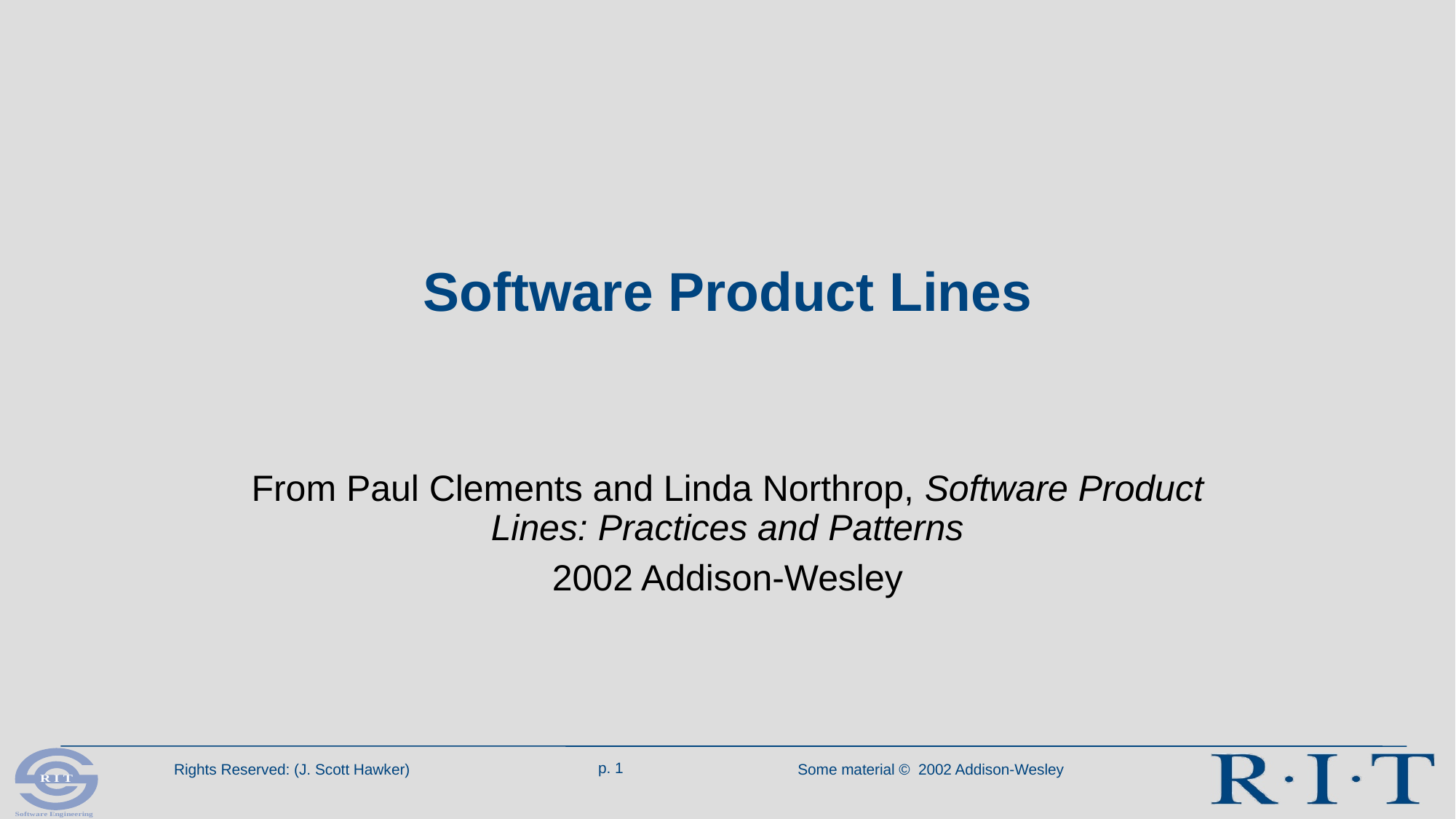

# Software Product Lines
From Paul Clements and Linda Northrop, Software Product Lines: Practices and Patterns
2002 Addison-Wesley